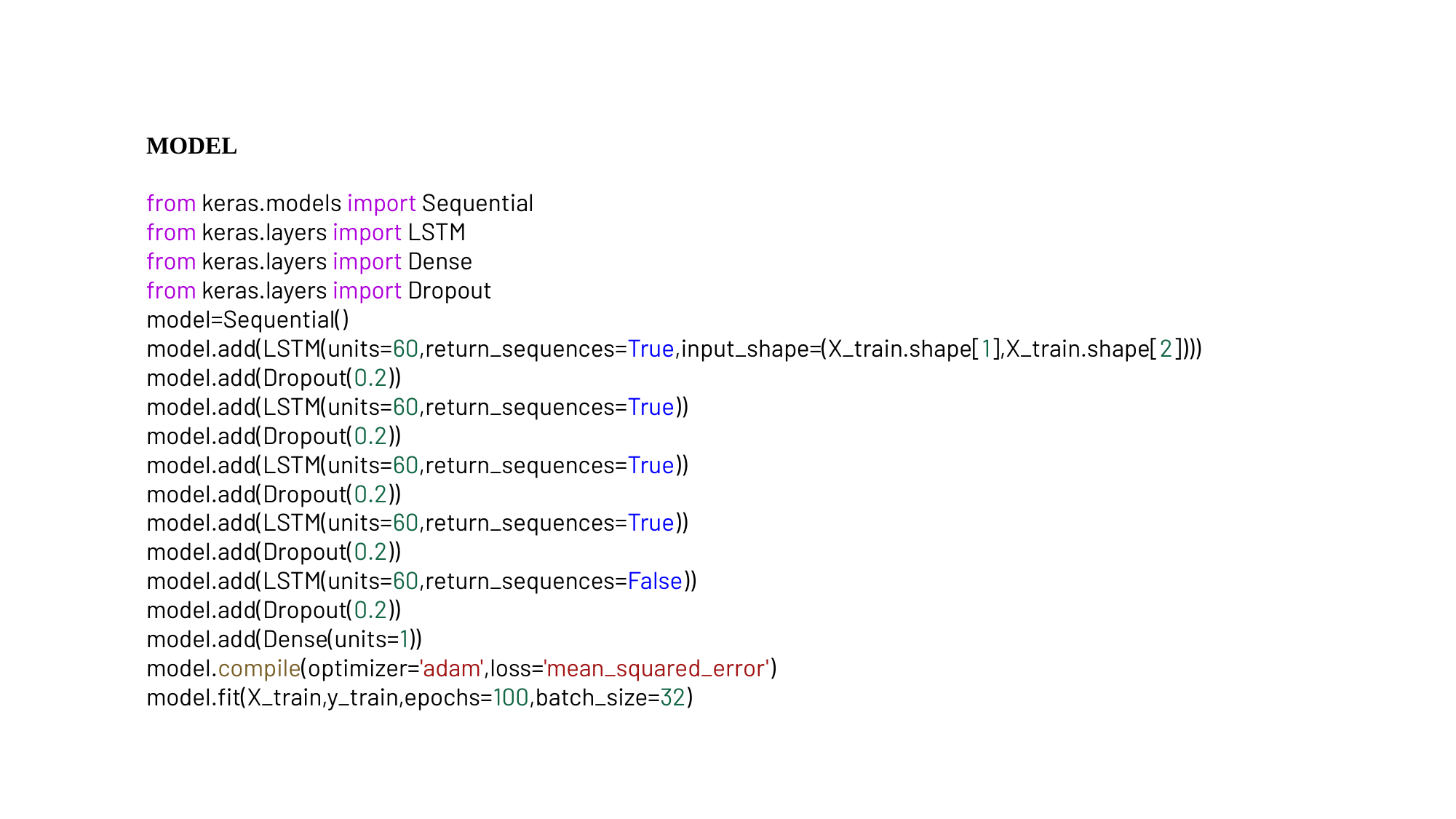

MODEL

from keras.models import Sequential
from keras.layers import LSTM
from keras.layers import Dense
from keras.layers import Dropout
model=Sequential()
model.add(LSTM(units=60,return_sequences=True,input_shape=(X_train.shape[1],X_train.shape[2])))
model.add(Dropout(0.2))
model.add(LSTM(units=60,return_sequences=True))
model.add(Dropout(0.2))
model.add(LSTM(units=60,return_sequences=True))
model.add(Dropout(0.2))
model.add(LSTM(units=60,return_sequences=True))
model.add(Dropout(0.2))
model.add(LSTM(units=60,return_sequences=False))
model.add(Dropout(0.2))
model.add(Dense(units=1))
model.compile(optimizer='adam',loss='mean_squared_error')
model.fit(X_train,y_train,epochs=100,batch_size=32)